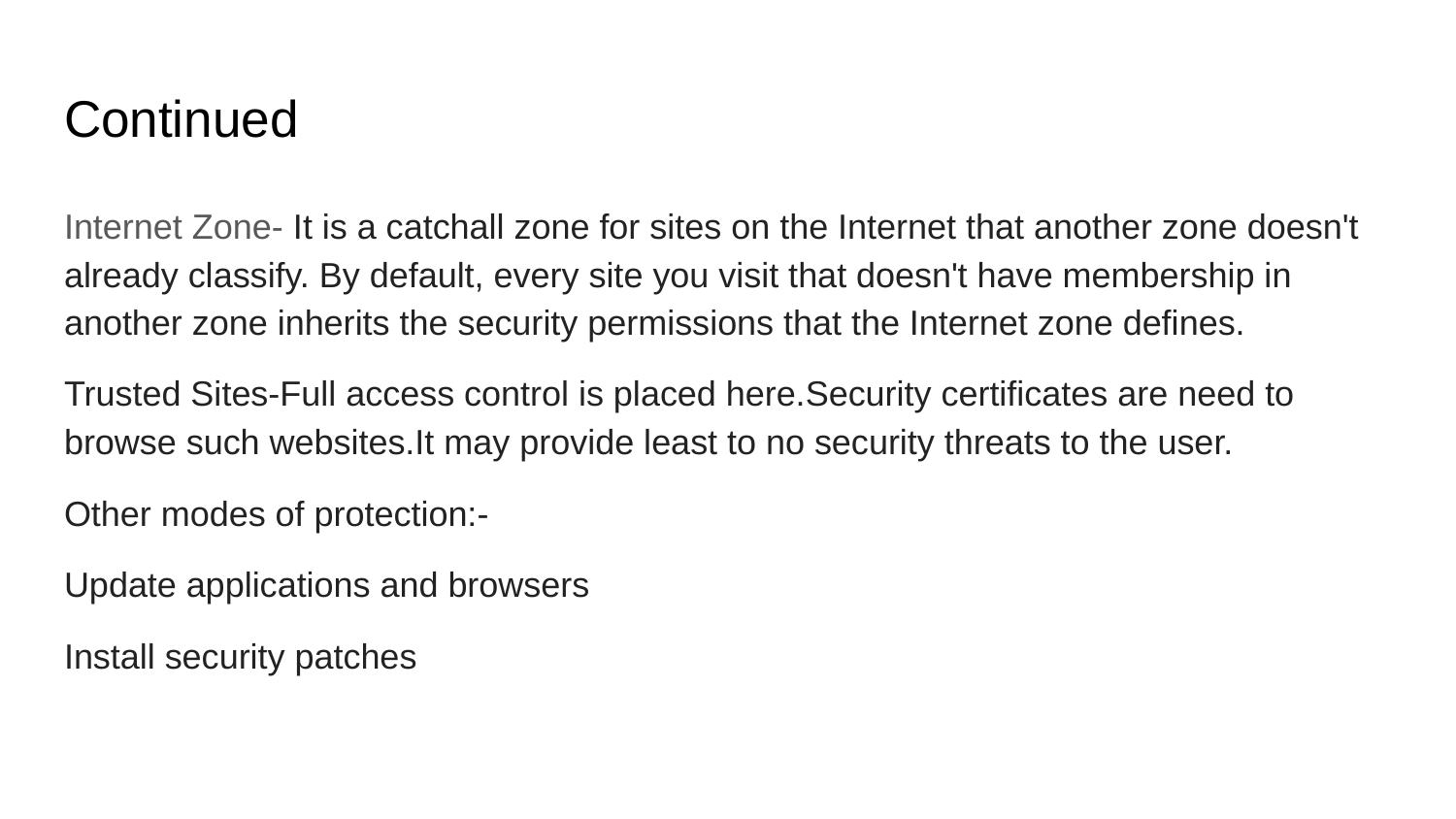

# Continued
Internet Zone- It is a catchall zone for sites on the Internet that another zone doesn't already classify. By default, every site you visit that doesn't have membership in another zone inherits the security permissions that the Internet zone defines.
Trusted Sites-Full access control is placed here.Security certificates are need to browse such websites.It may provide least to no security threats to the user.
Other modes of protection:-
Update applications and browsers
Install security patches